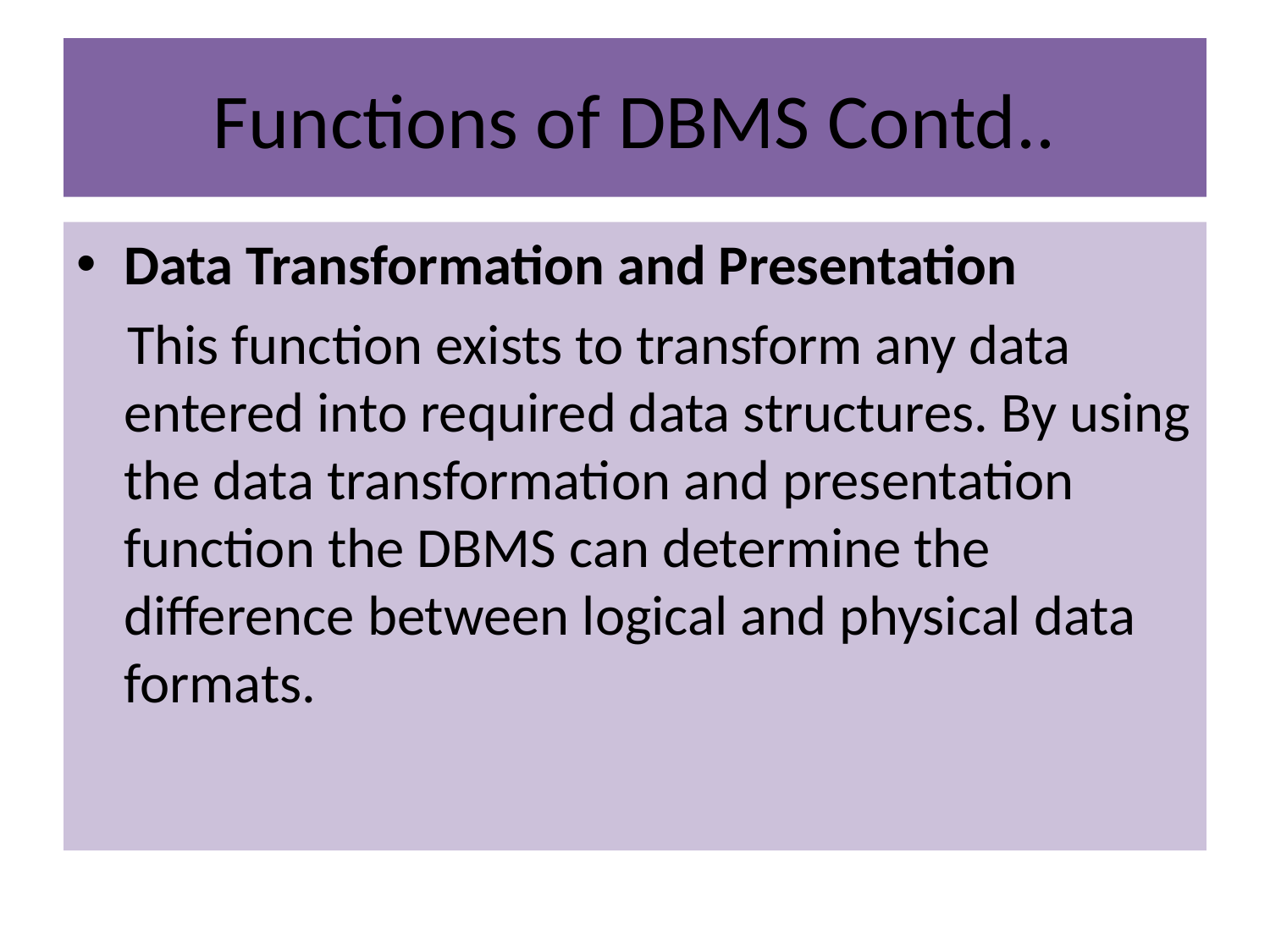

# Functions of DBMS Contd..
Data Transformation and Presentation
    This function exists to transform any data entered into required data structures. By using the data transformation and presentation function the DBMS can determine the difference between logical and physical data formats.